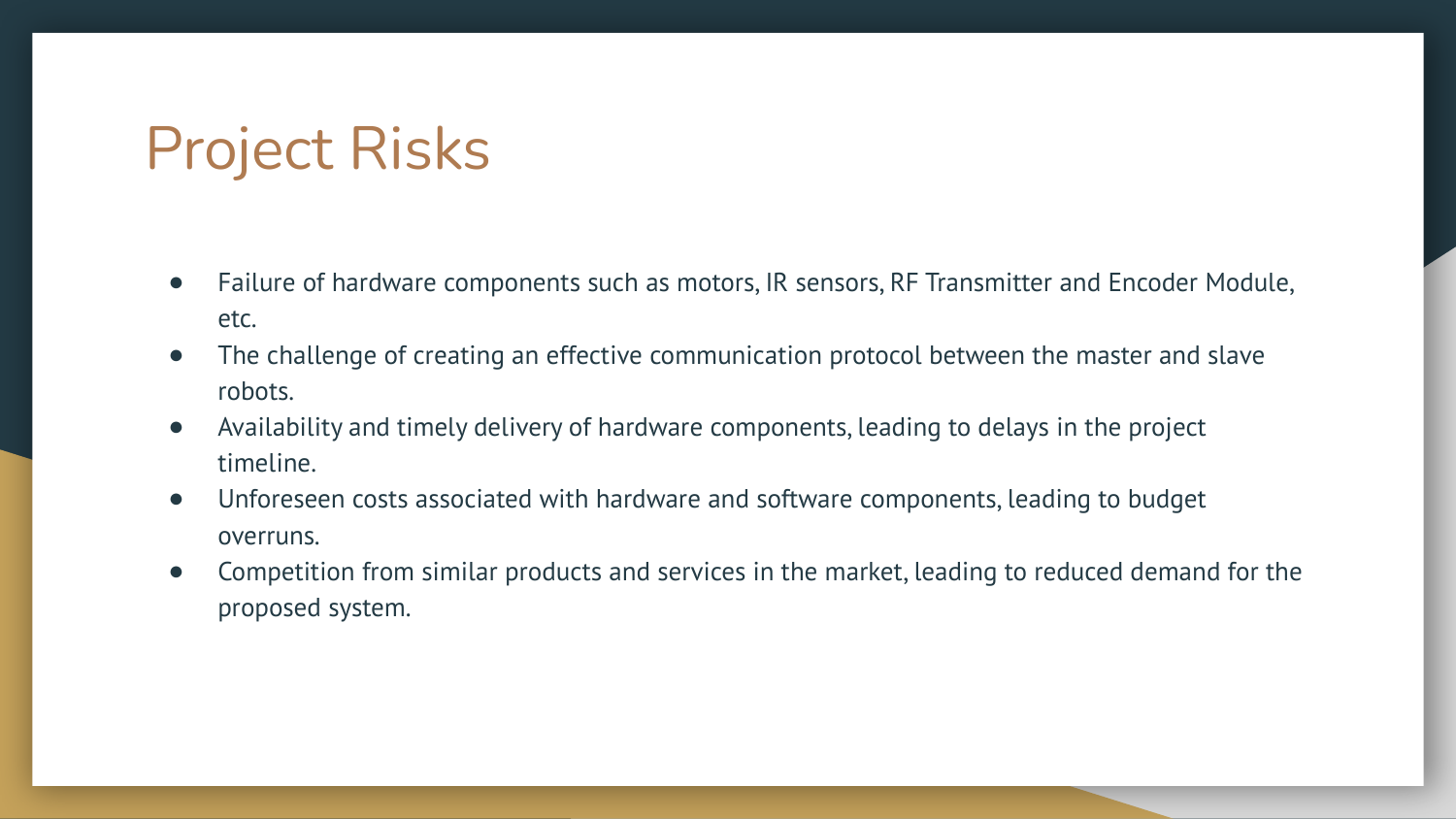

# Project Risks
Failure of hardware components such as motors, IR sensors, RF Transmitter and Encoder Module, etc.
The challenge of creating an effective communication protocol between the master and slave robots.
Availability and timely delivery of hardware components, leading to delays in the project timeline.
Unforeseen costs associated with hardware and software components, leading to budget overruns.
Competition from similar products and services in the market, leading to reduced demand for the proposed system.